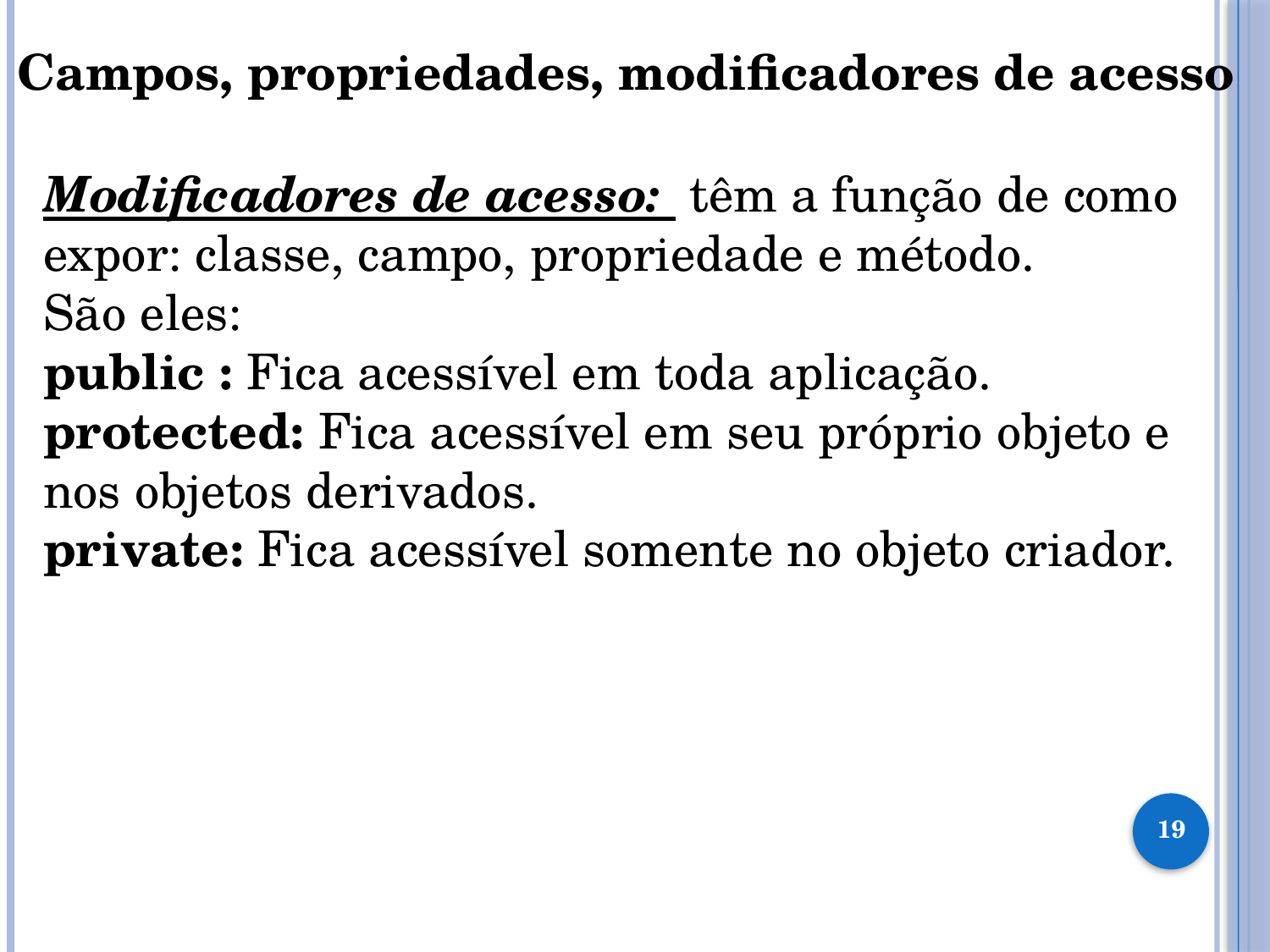

Campos, propriedades, modificadores de acesso
Modificadores de acesso:  têm a função de como
expor: classe, campo, propriedade e método.
São eles:
public : Fica acessível em toda aplicação.
protected: Fica acessível em seu próprio objeto e
nos objetos derivados.
private: Fica acessível somente no objeto criador.
19